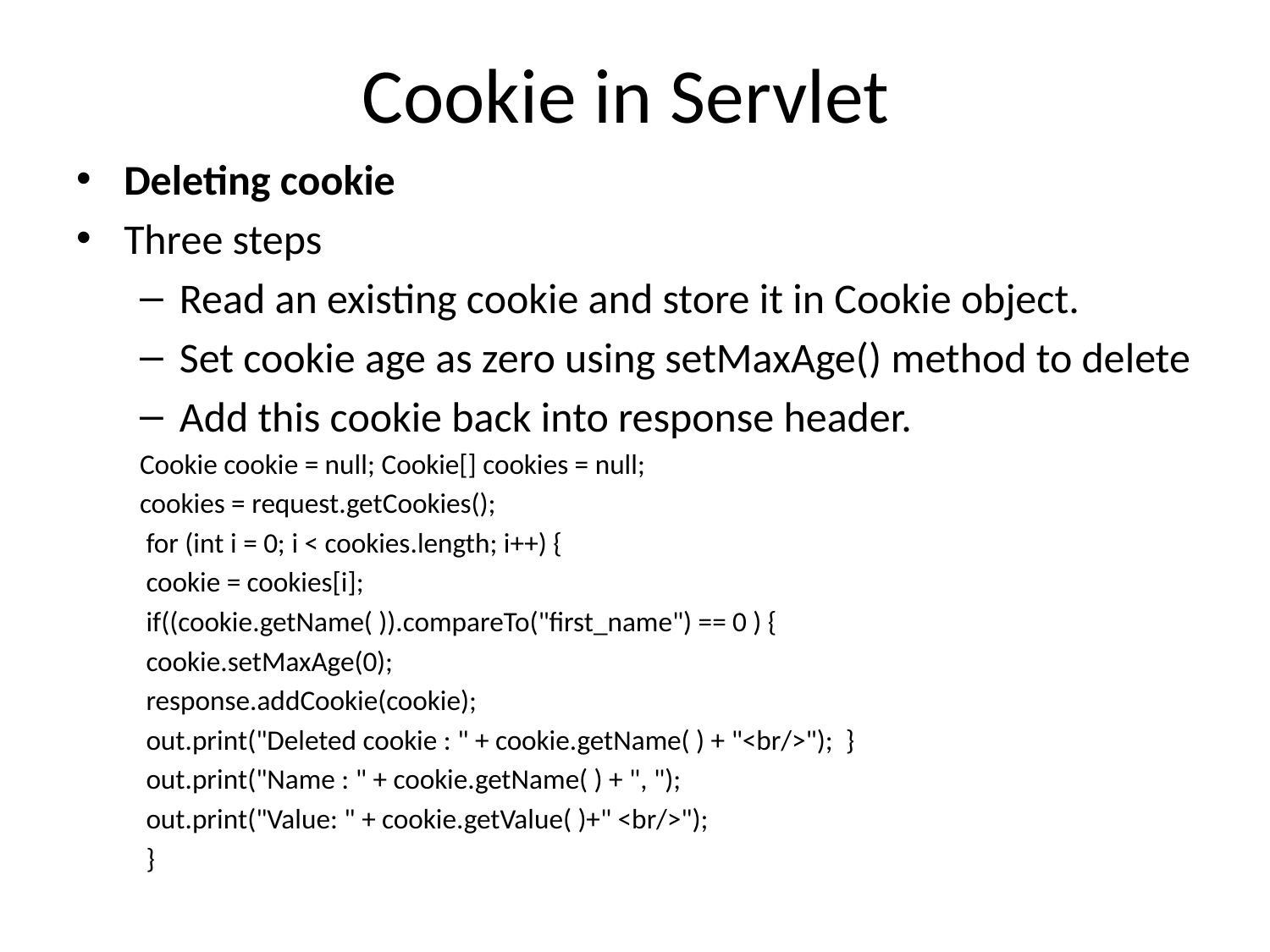

# Cookie in Servlet
Deleting cookie
Three steps
Read an existing cookie and store it in Cookie object.
Set cookie age as zero using setMaxAge() method to delete
Add this cookie back into response header.
Cookie cookie = null; Cookie[] cookies = null;
cookies = request.getCookies();
 for (int i = 0; i < cookies.length; i++) {
 cookie = cookies[i];
 if((cookie.getName( )).compareTo("first_name") == 0 ) {
 cookie.setMaxAge(0);
 response.addCookie(cookie);
 out.print("Deleted cookie : " + cookie.getName( ) + "<br/>");  }
 out.print("Name : " + cookie.getName( ) + ", ");
 out.print("Value: " + cookie.getValue( )+" <br/>");
 }